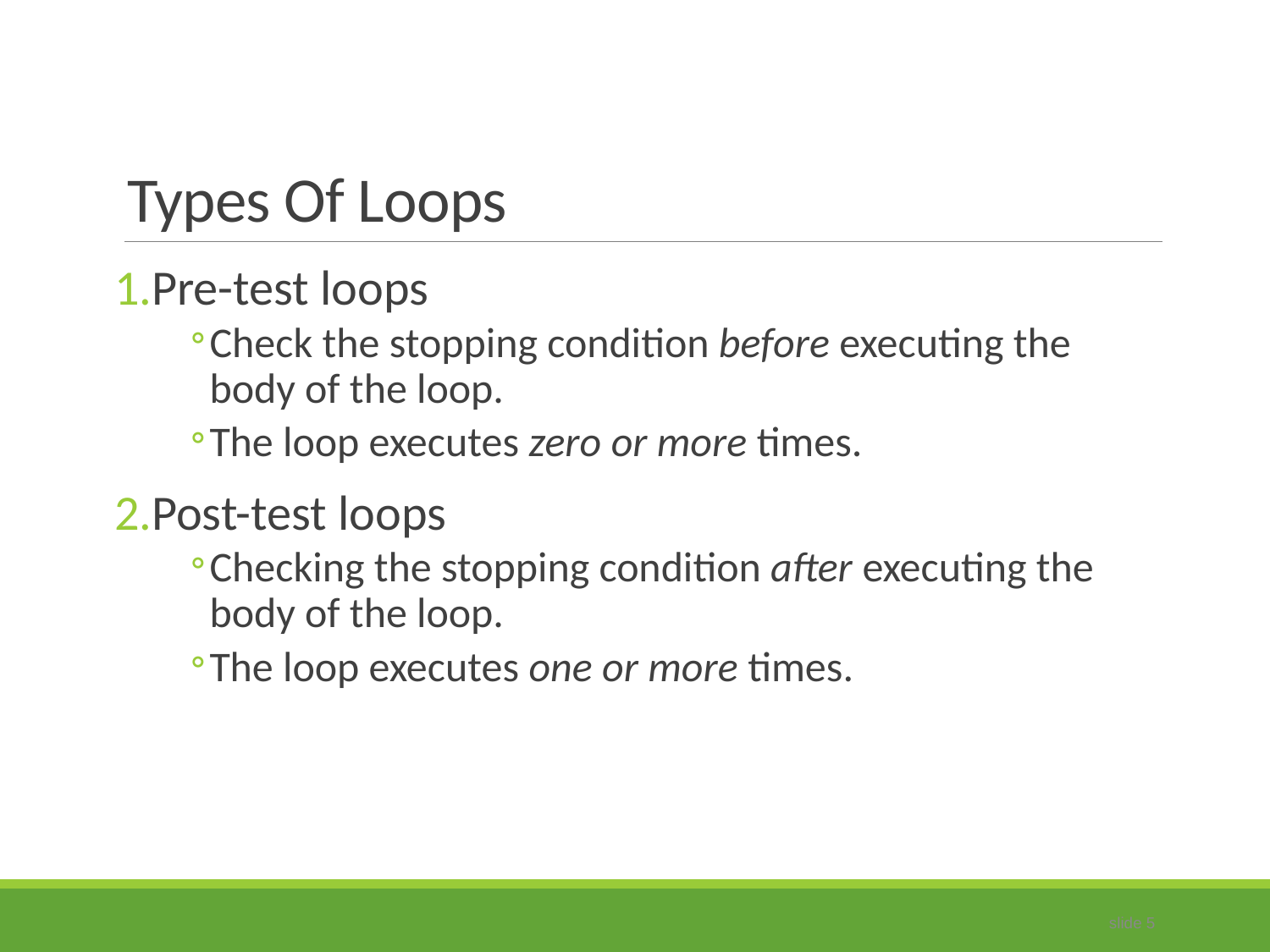

# Types Of Loops
Pre-test loops
Check the stopping condition before executing the body of the loop.
The loop executes zero or more times.
Post-test loops
Checking the stopping condition after executing the body of the loop.
The loop executes one or more times.
slide 5